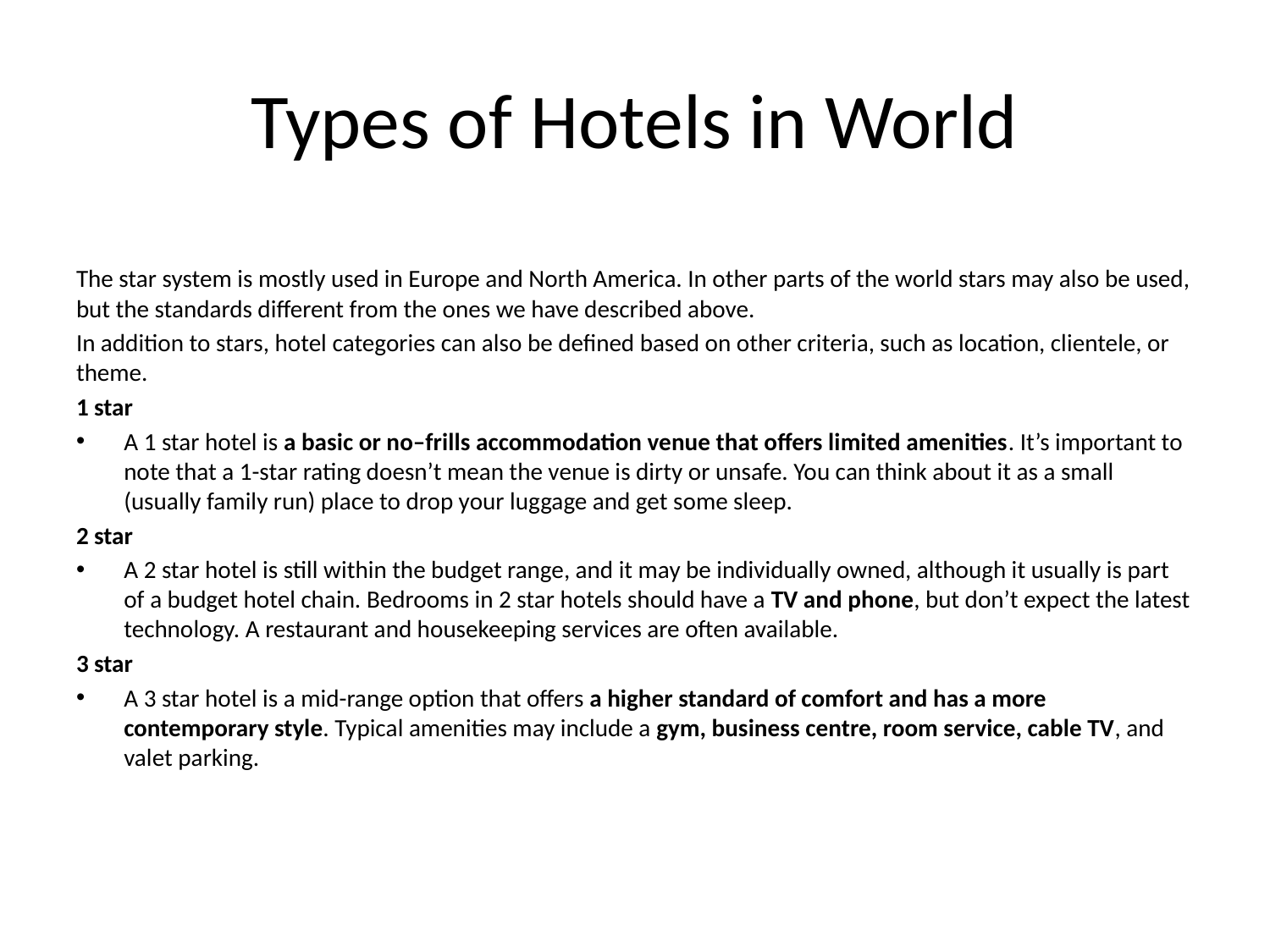

# Types of Hotels in World

The star system is mostly used in Europe and North America. In other parts of the world stars may also be used, but the standards different from the ones we have described above.
In addition to stars, hotel categories can also be defined based on other criteria, such as location, clientele, or theme.
1 star
A 1 star hotel is a basic or no–frills accommodation venue that offers limited amenities. It’s important to note that a 1-star rating doesn’t mean the venue is dirty or unsafe. You can think about it as a small (usually family run) place to drop your luggage and get some sleep.
2 star
A 2 star hotel is still within the budget range, and it may be individually owned, although it usually is part of a budget hotel chain. Bedrooms in 2 star hotels should have a TV and phone, but don’t expect the latest technology. A restaurant and housekeeping services are often available.
3 star
A 3 star hotel is a mid-range option that offers a higher standard of comfort and has a more contemporary style. Typical amenities may include a gym, business centre, room service, cable TV, and valet parking.